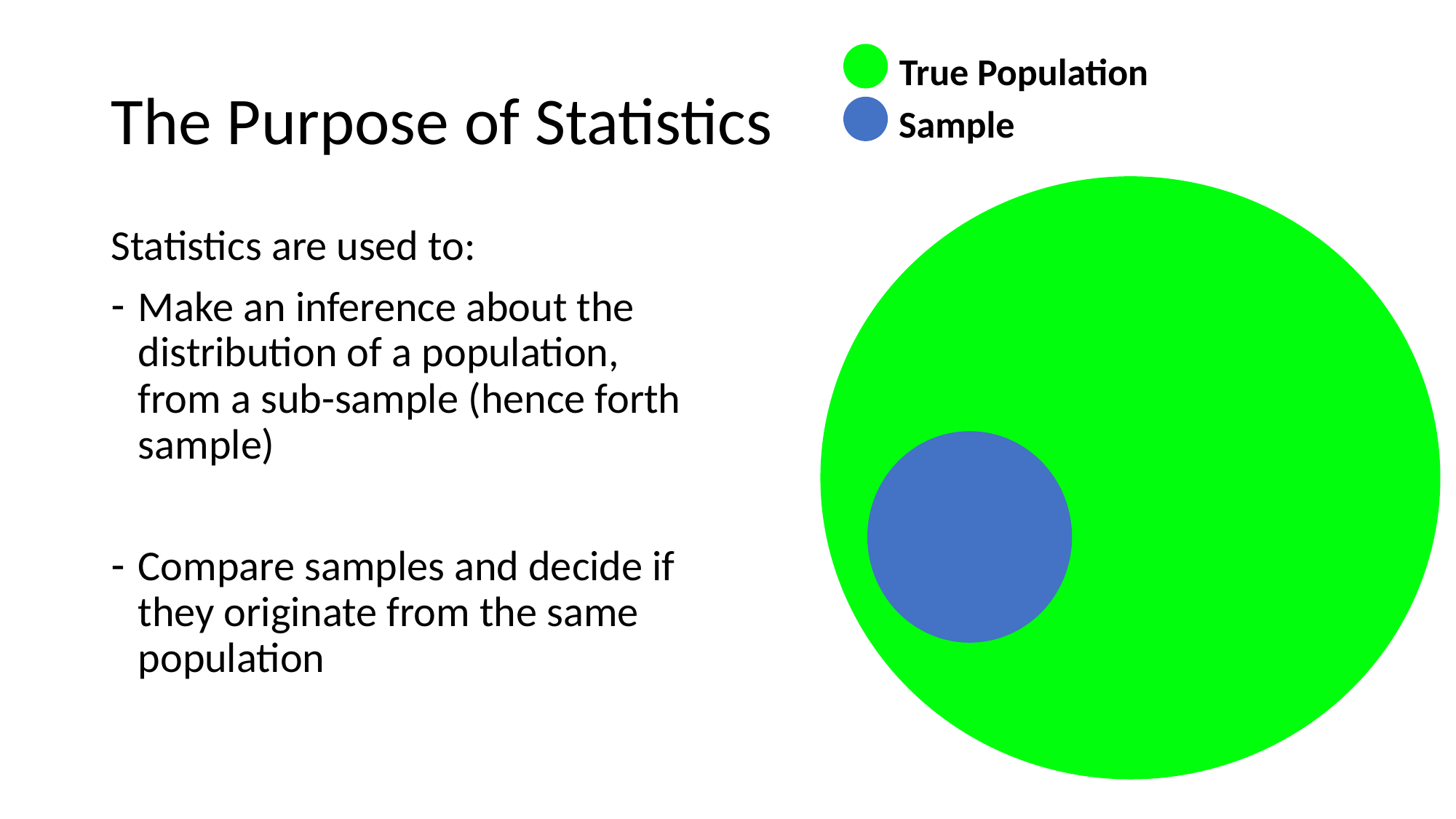

True Population
# The Purpose of Statistics

Sample

Statistics are used to:
Make an inference about the distribution of a population, from a sub-sample (hence forth sample)

Compare samples and decide if they originate from the same population